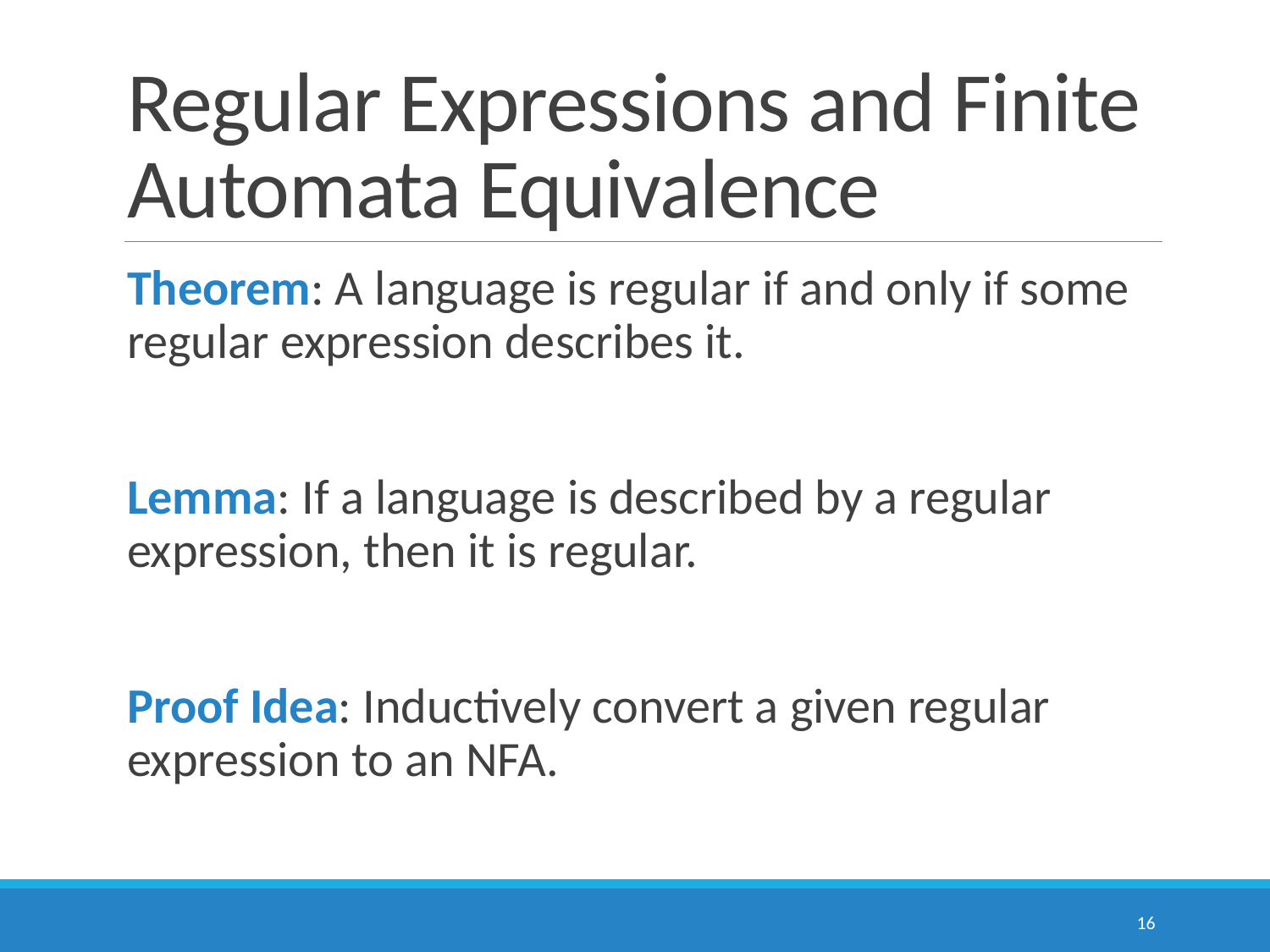

# Regular Expressions and Finite Automata Equivalence
Theorem: A language is regular if and only if some regular expression describes it.

Lemma: If a language is described by a regular expression, then it is regular.

Proof Idea: Inductively convert a given regular expression to an NFA.
16